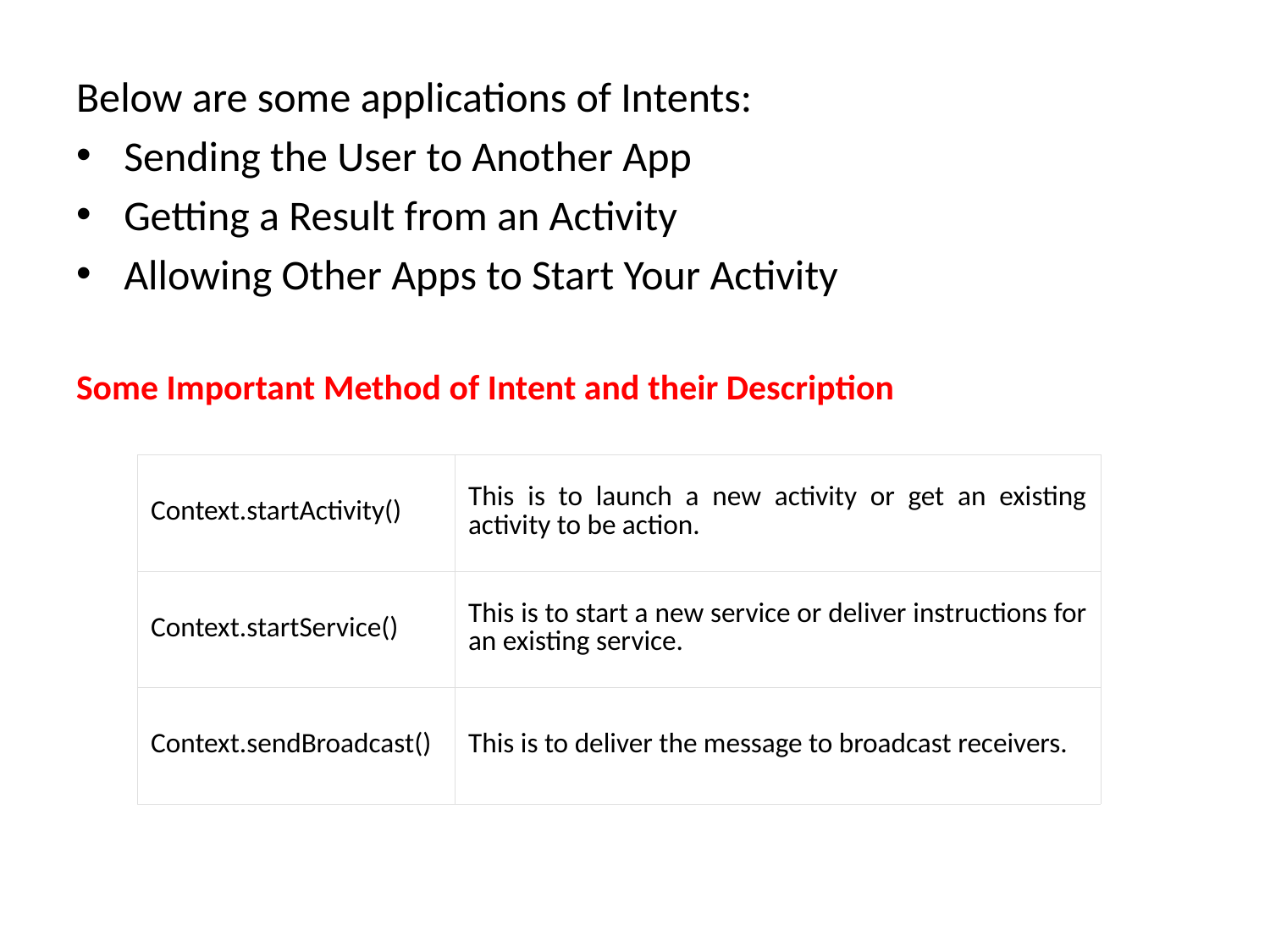

Below are some applications of Intents:
Sending the User to Another App
Getting a Result from an Activity
Allowing Other Apps to Start Your Activity

Some Important Method of Intent and their Description

| Context.startActivity() | This is to launch a new activity or get an existing activity to be action. |
| --- | --- |
| Context.startService() | This is to start a new service or deliver instructions for an existing service. |
| Context.sendBroadcast() | This is to deliver the message to broadcast receivers. |